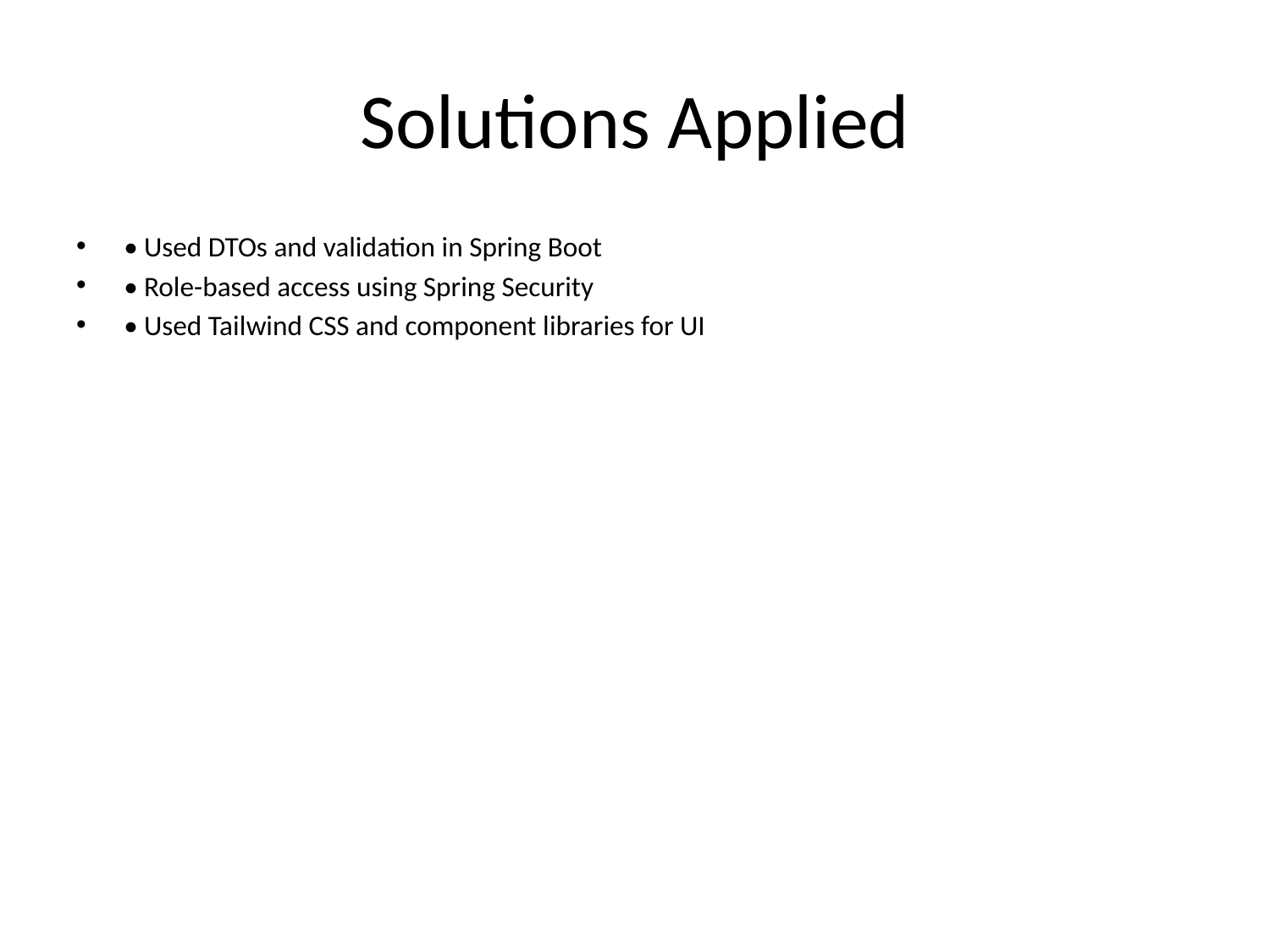

# Solutions Applied
• Used DTOs and validation in Spring Boot
• Role-based access using Spring Security
• Used Tailwind CSS and component libraries for UI